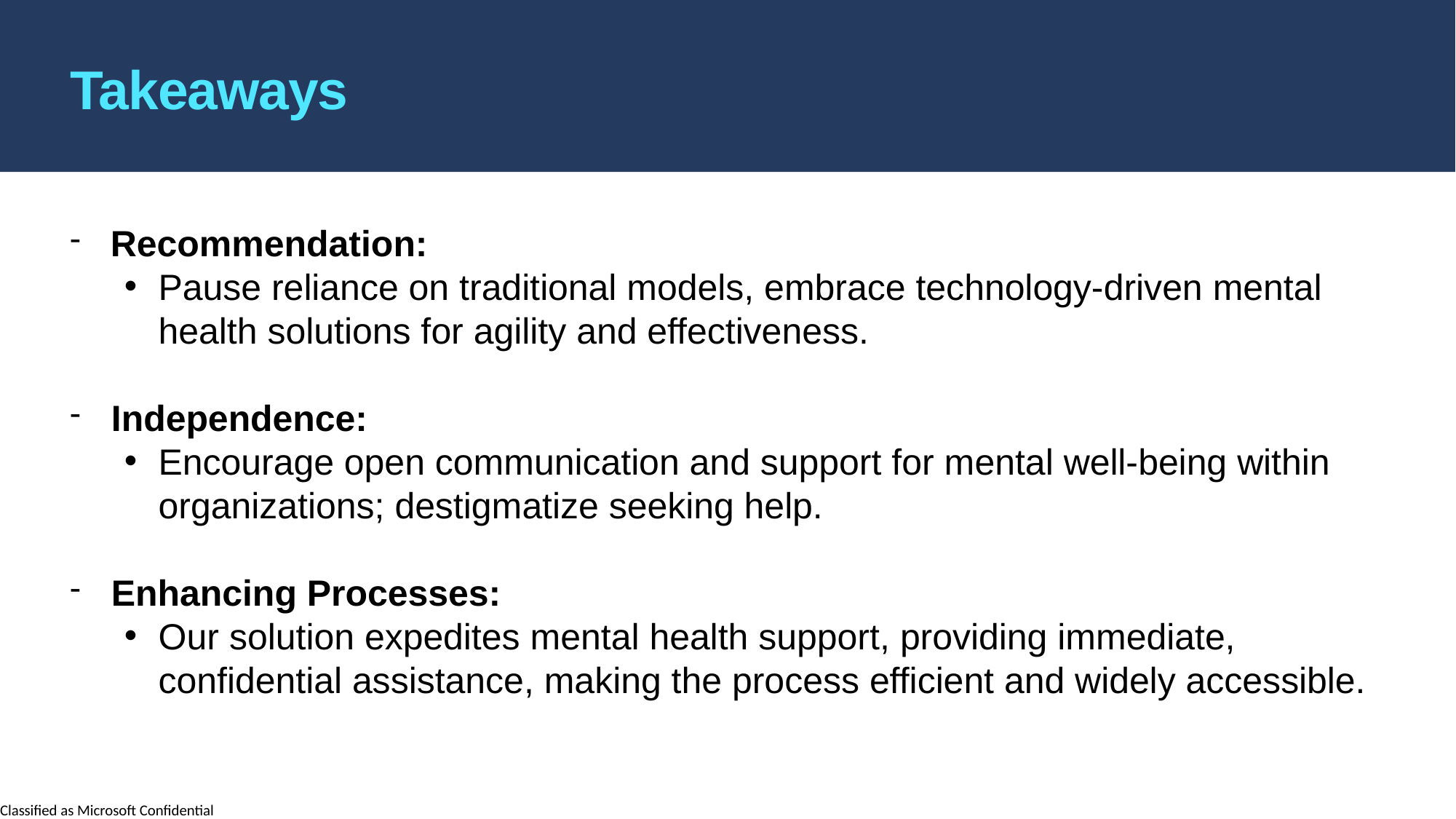

Takeaways
  Recommendation:
Pause reliance on traditional models, embrace technology-driven mental health solutions for agility and effectiveness.

   Independence:
Encourage open communication and support for mental well-being within organizations; destigmatize seeking help.

   Enhancing Processes:
Our solution expedites mental health support, providing immediate, confidential assistance, making the process efficient and widely accessible.